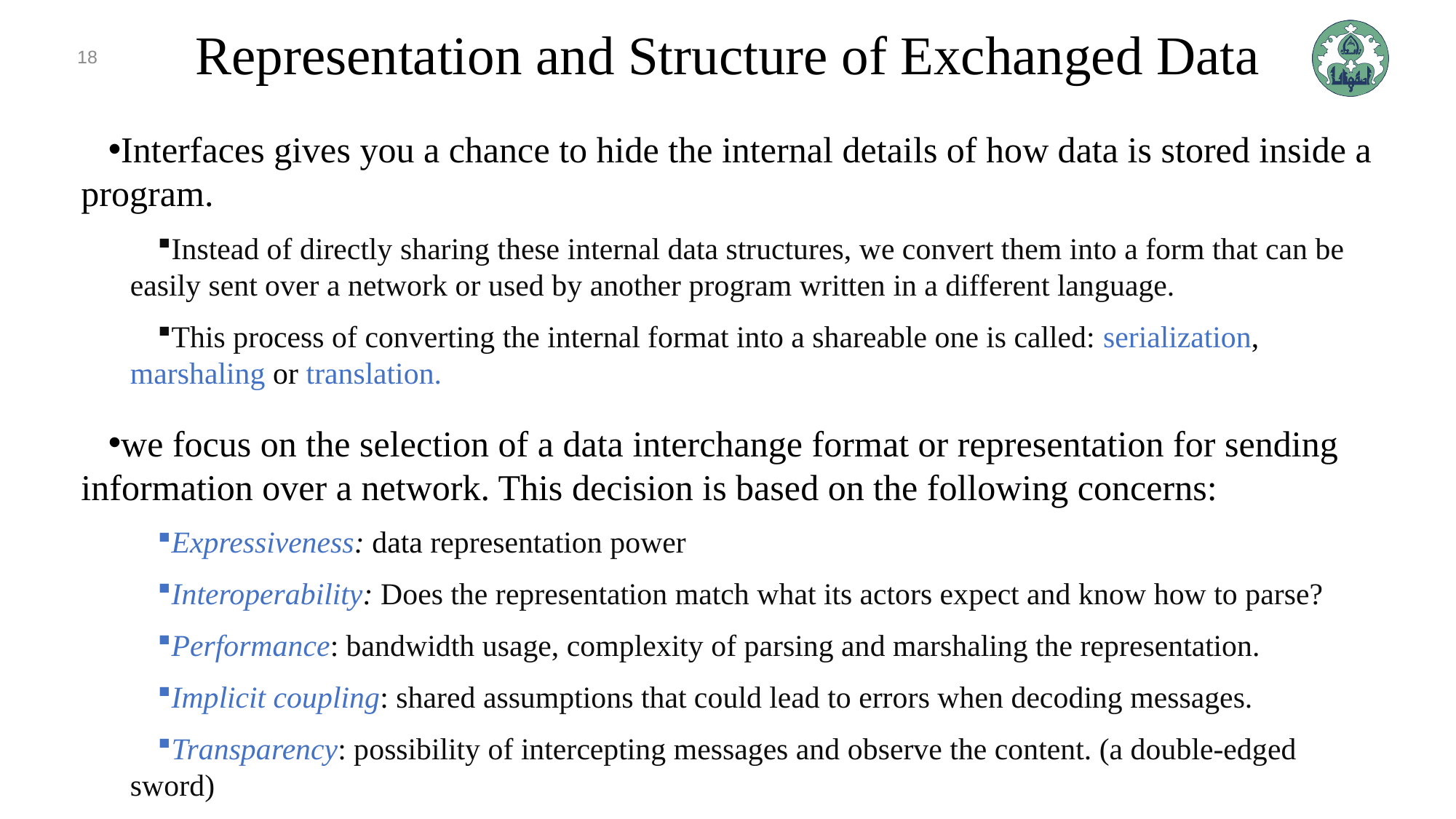

18
# Representation and Structure of Exchanged Data
Interfaces gives you a chance to hide the internal details of how data is stored inside a program.
Instead of directly sharing these internal data structures, we convert them into a form that can be easily sent over a network or used by another program written in a different language.
This process of converting the internal format into a shareable one is called: serialization, marshaling or translation.
we focus on the selection of a data interchange format or representation for sending information over a network. This decision is based on the following concerns:
Expressiveness: data representation power
Interoperability: Does the representation match what its actors expect and know how to parse?
Performance: bandwidth usage, complexity of parsing and marshaling the representation.
Implicit coupling: shared assumptions that could lead to errors when decoding messages.
Transparency: possibility of intercepting messages and observe the content. (a double-edged sword)